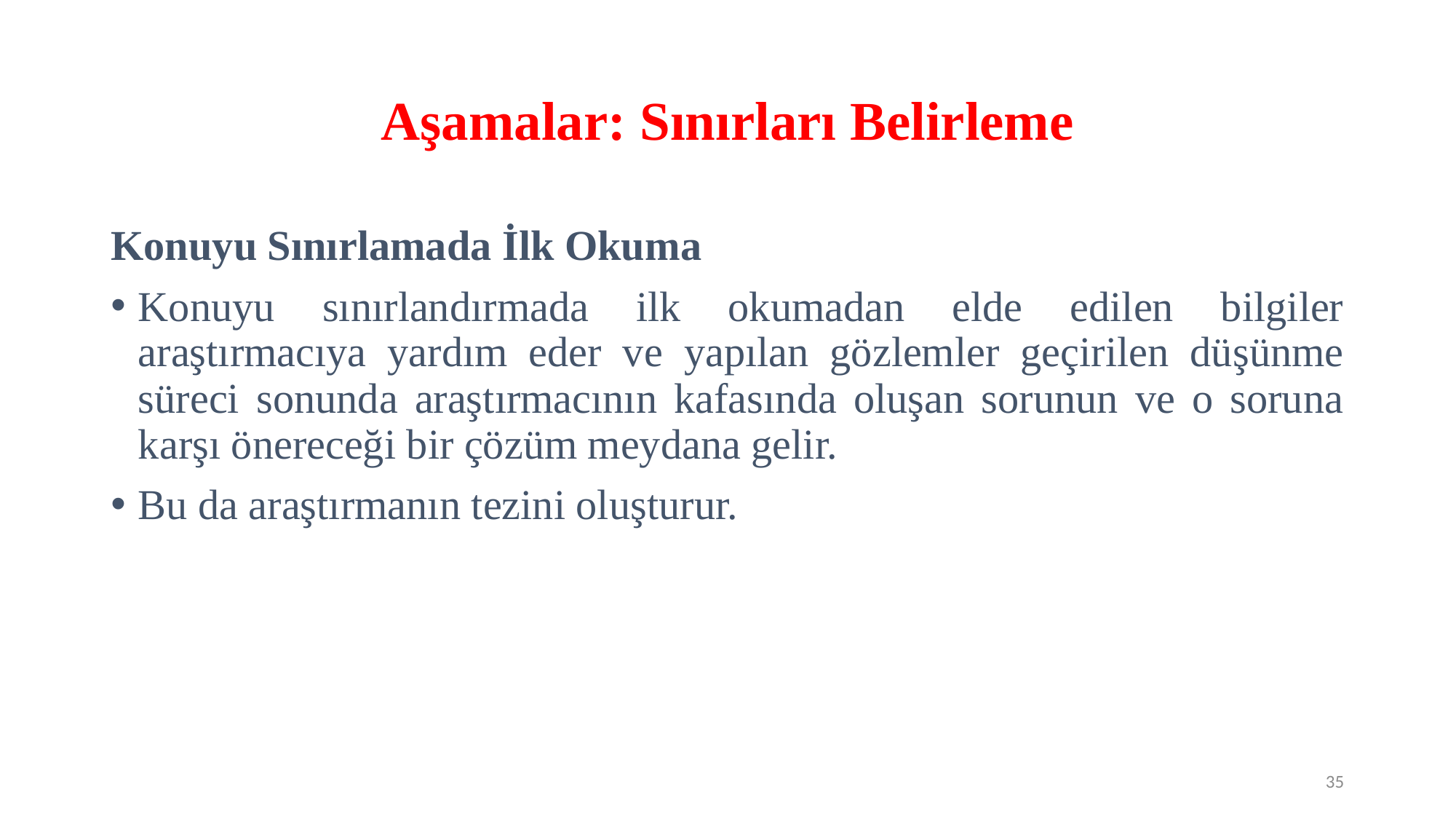

# Aşamalar: Sınırları Belirleme
Konuyu Sınırlamada İlk Okuma
Konuyu sınırlandırmada ilk okumadan elde edilen bilgiler araştırmacıya yardım eder ve yapılan gözlemler geçirilen düşünme süreci sonunda araştırmacının kafasında oluşan sorunun ve o soruna karşı önereceği bir çözüm meydana gelir.
Bu da araştırmanın tezini oluşturur.
35